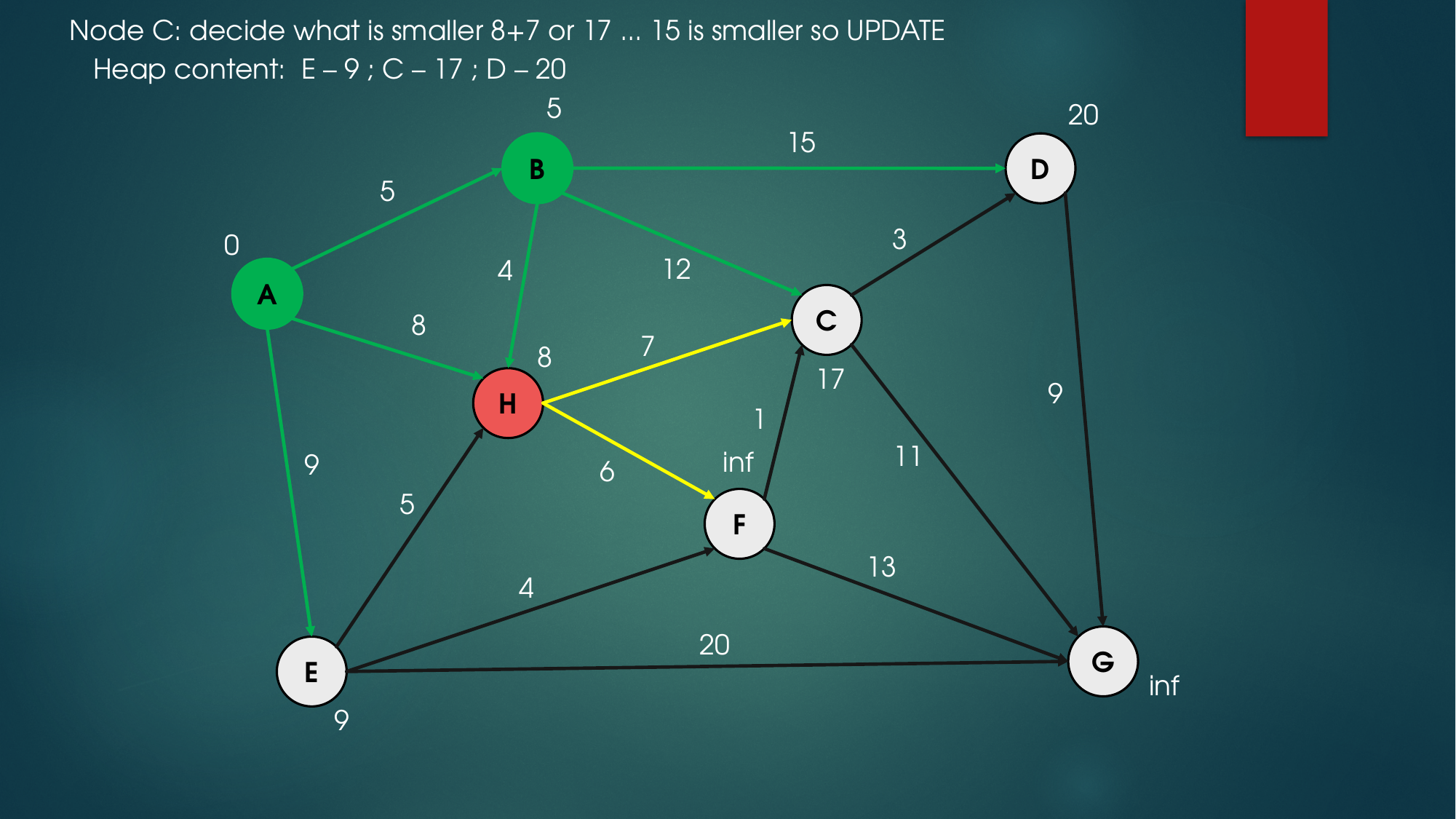

Node C: decide what is smaller 8+7 or 17 ... 15 is smaller so UPDATE
Heap content:  E – 9 ; C – 17 ; D – 20
5
20
15
B
D
5
3
0
12
4
A
C
8
7
8
17
H
9
1
11
inf
9
6
5
F
13
4
20
G
E
inf
9